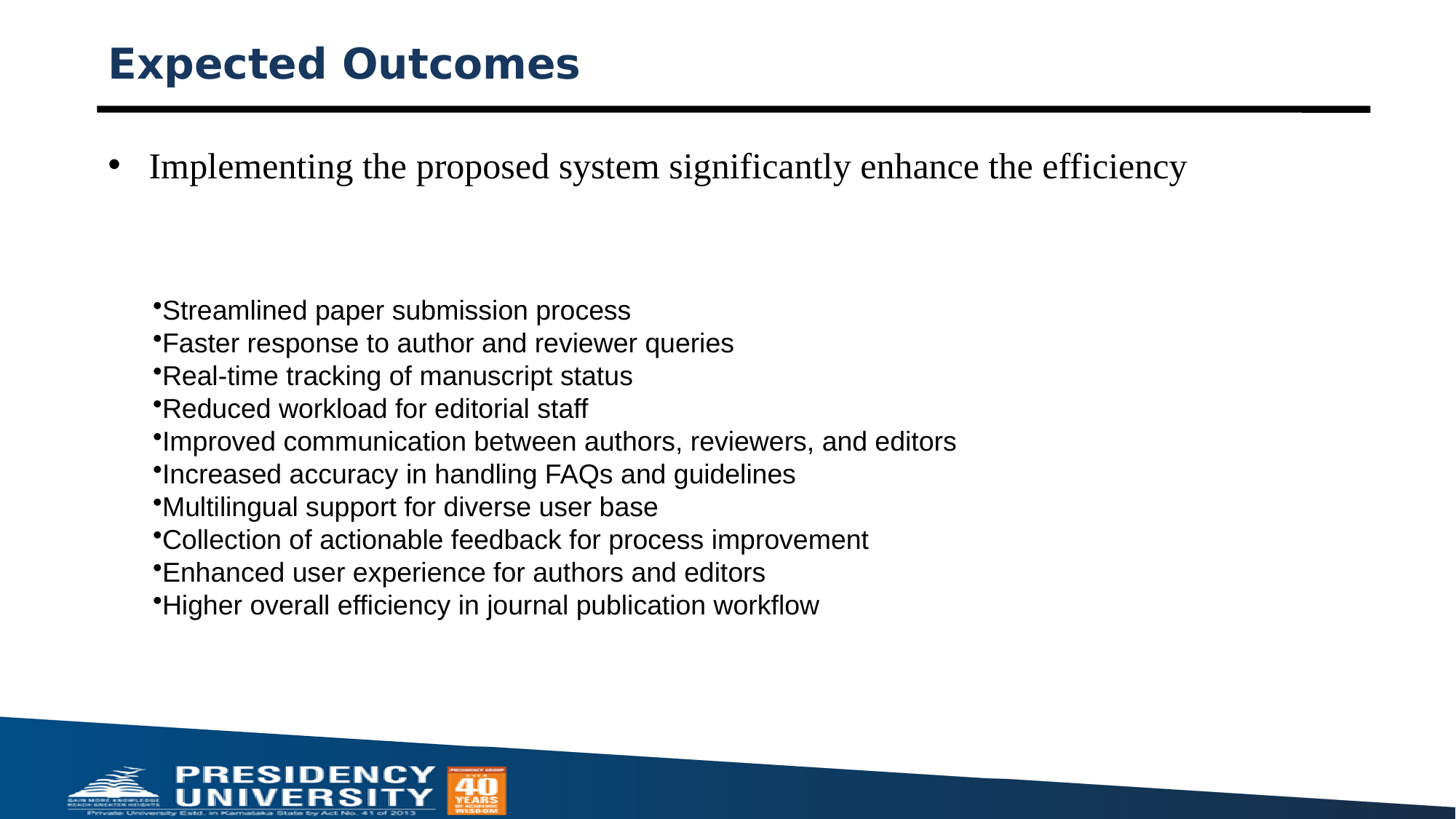

# Expected Outcomes
Implementing the proposed system significantly enhance the efficiency

Streamlined paper submission process
Faster response to author and reviewer queries
Real-time tracking of manuscript status
Reduced workload for editorial staff
Improved communication between authors, reviewers, and editors
Increased accuracy in handling FAQs and guidelines
Multilingual support for diverse user base
Collection of actionable feedback for process improvement
Enhanced user experience for authors and editors
Higher overall efficiency in journal publication workflow